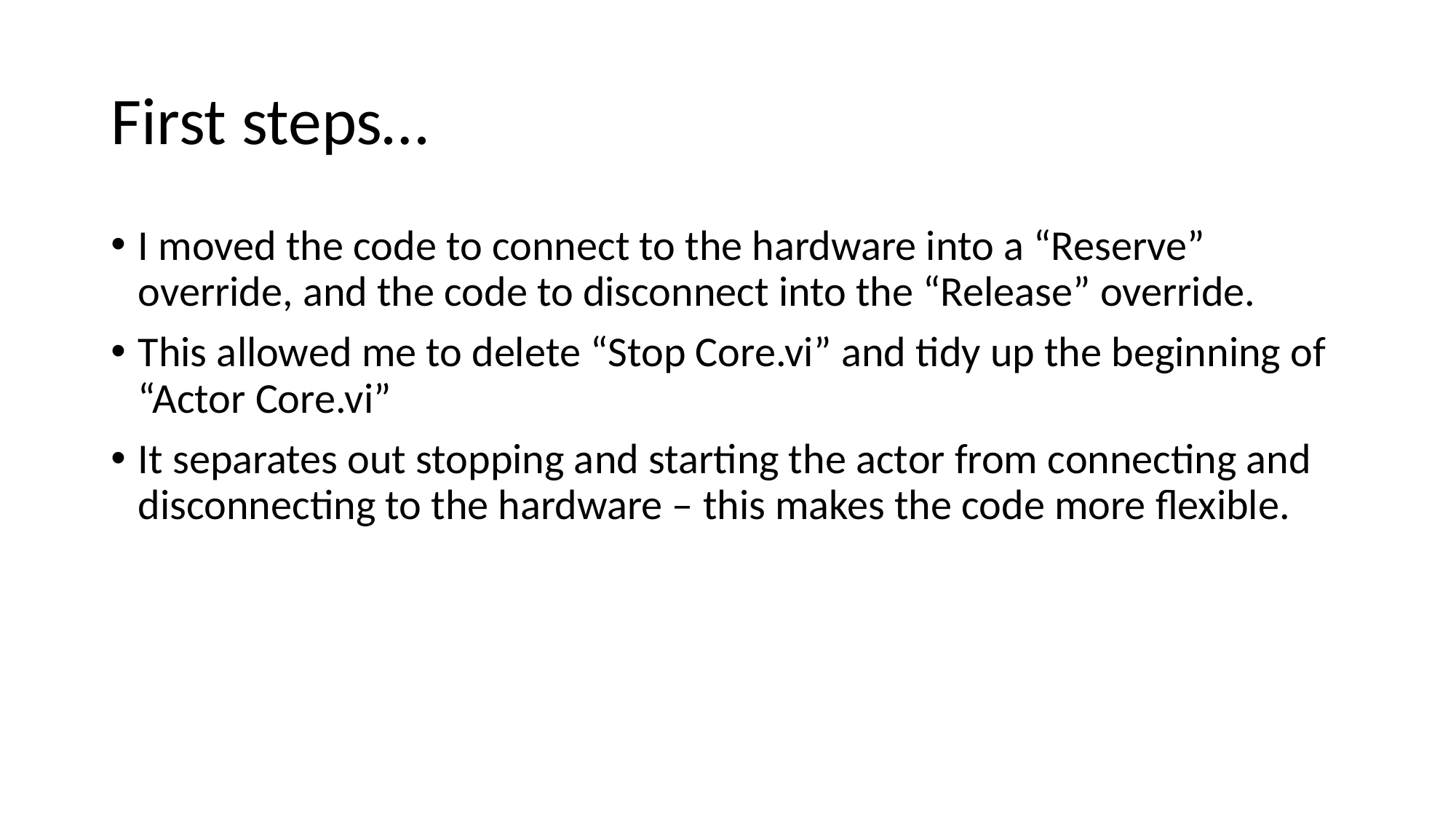

# First steps…
I moved the code to connect to the hardware into a “Reserve” override, and the code to disconnect into the “Release” override.
This allowed me to delete “Stop Core.vi” and tidy up the beginning of “Actor Core.vi”
It separates out stopping and starting the actor from connecting and disconnecting to the hardware – this makes the code more flexible.